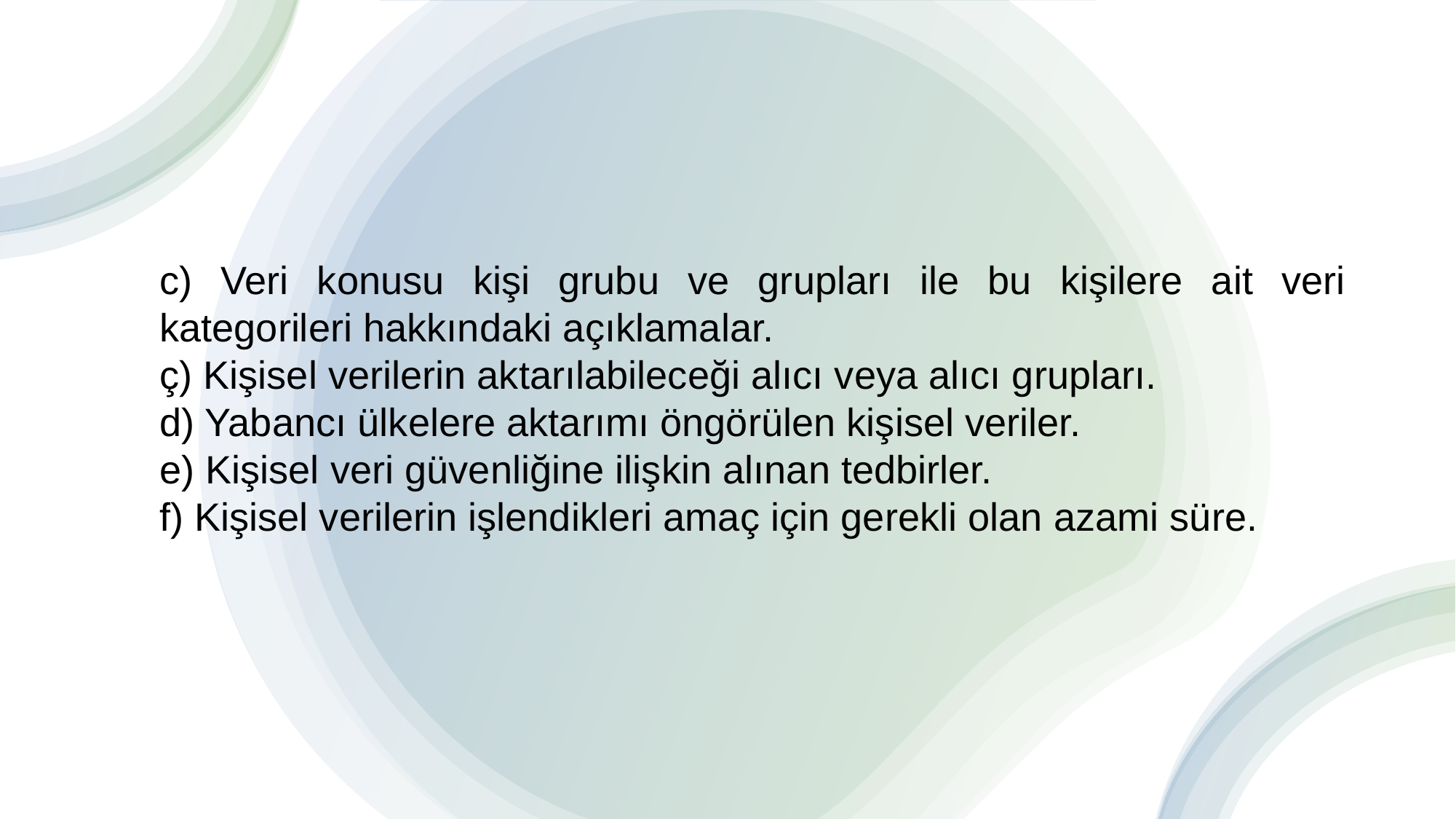

c) Veri konusu kişi grubu ve grupları ile bu kişilere ait veri kategorileri hakkındaki açıklamalar.
ç) Kişisel verilerin aktarılabileceği alıcı veya alıcı grupları.
d) Yabancı ülkelere aktarımı öngörülen kişisel veriler.
e) Kişisel veri güvenliğine ilişkin alınan tedbirler.
f) Kişisel verilerin işlendikleri amaç için gerekli olan azami süre.